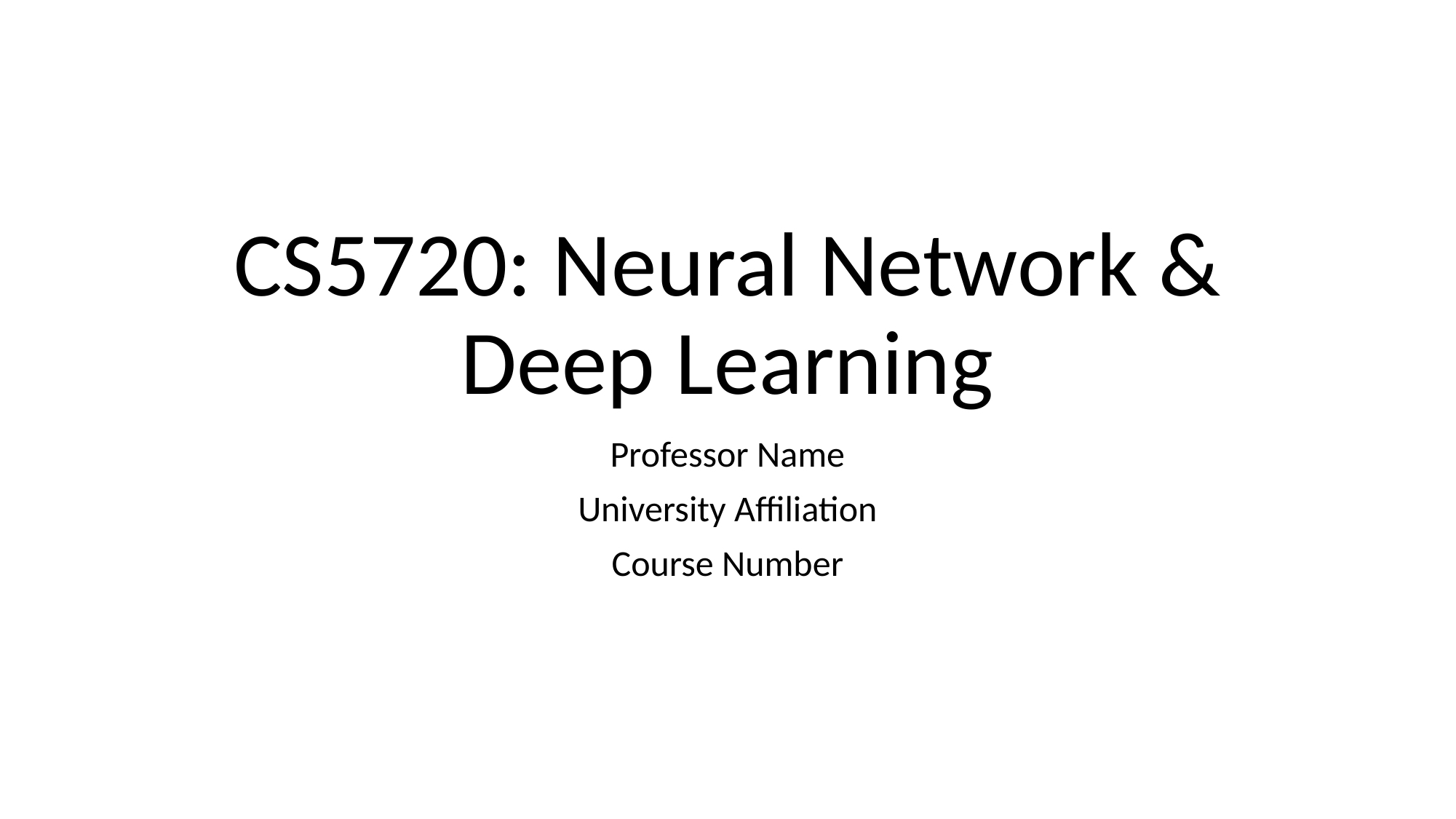

# CS5720: Neural Network & Deep Learning
Professor Name
University Affiliation
Course Number